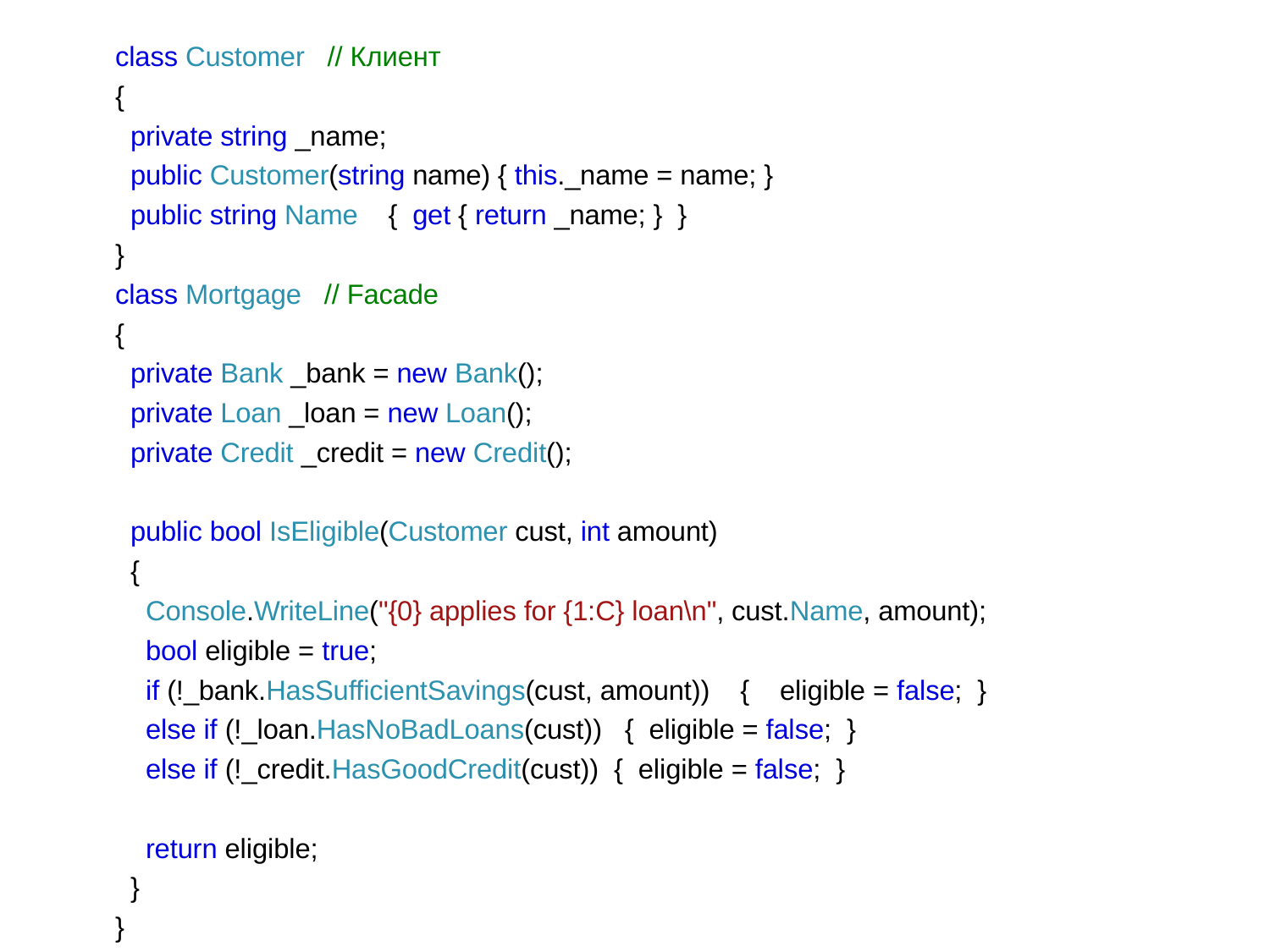

class Customer   // Клиент
  {
    private string _name;
    public Customer(string name) { this._name = name; }
    public string Name    {  get { return _name; }  }
  }
  class Mortgage   // Facade
  {
    private Bank _bank = new Bank();
    private Loan _loan = new Loan();
    private Credit _credit = new Credit();

    public bool IsEligible(Customer cust, int amount)
    {
      Console.WriteLine("{0} applies for {1:C} loan\n", cust.Name, amount);
      bool eligible = true;
      if (!_bank.HasSufficientSavings(cust, amount))    {    eligible = false;  }
      else if (!_loan.HasNoBadLoans(cust))   {  eligible = false;  }
      else if (!_credit.HasGoodCredit(cust))  {  eligible = false;  }

      return eligible;
    }
  }